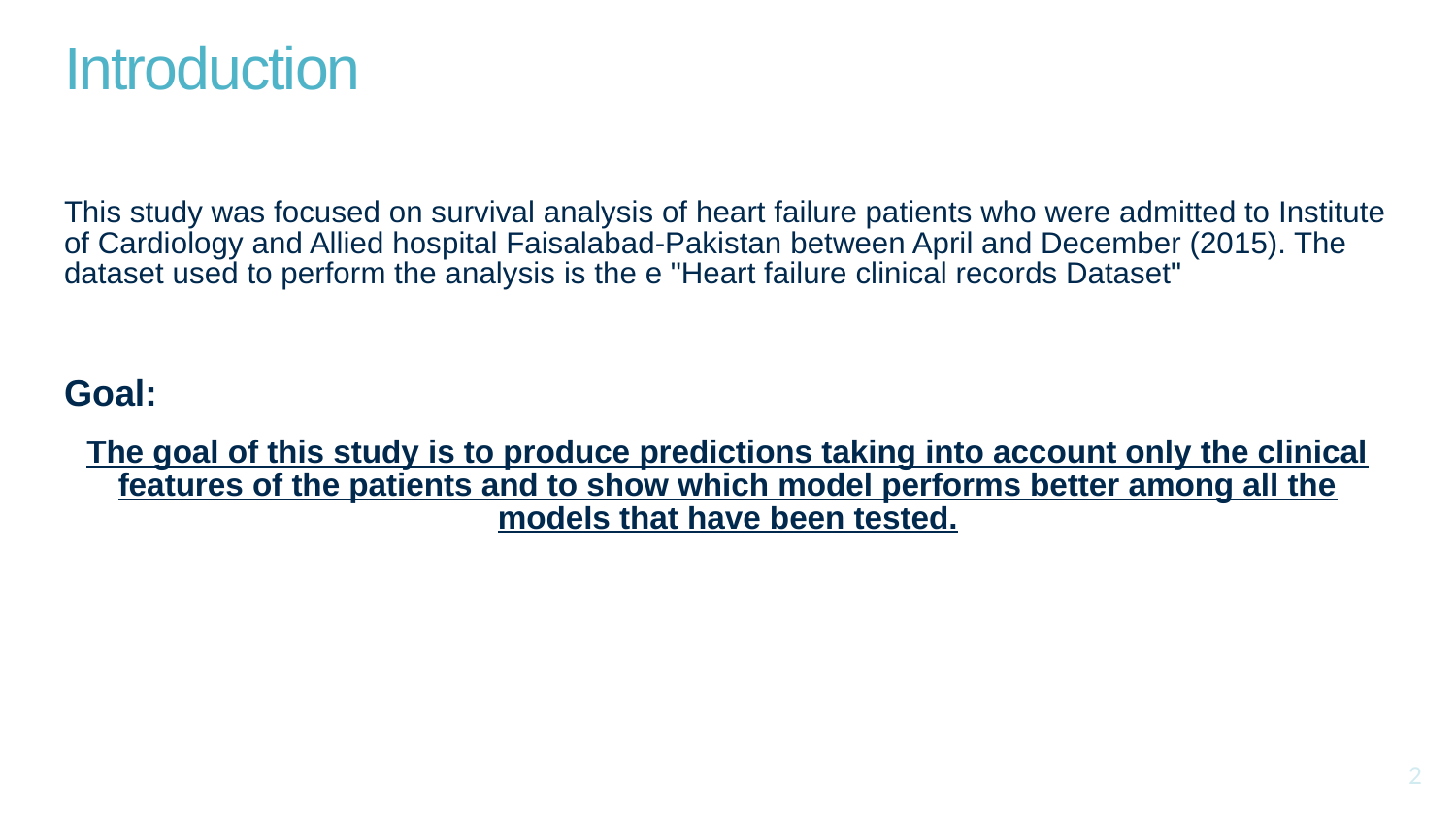

# Introduction
This study was focused on survival analysis of heart failure patients who were admitted to Institute of Cardiology and Allied hospital Faisalabad-Pakistan between April and December (2015). The dataset used to perform the analysis is the e "Heart failure clinical records Dataset"

Goal:
The goal of this study is to produce predictions taking into account only the clinical features of the patients and to show which model performs better among all the models that have been tested.

2